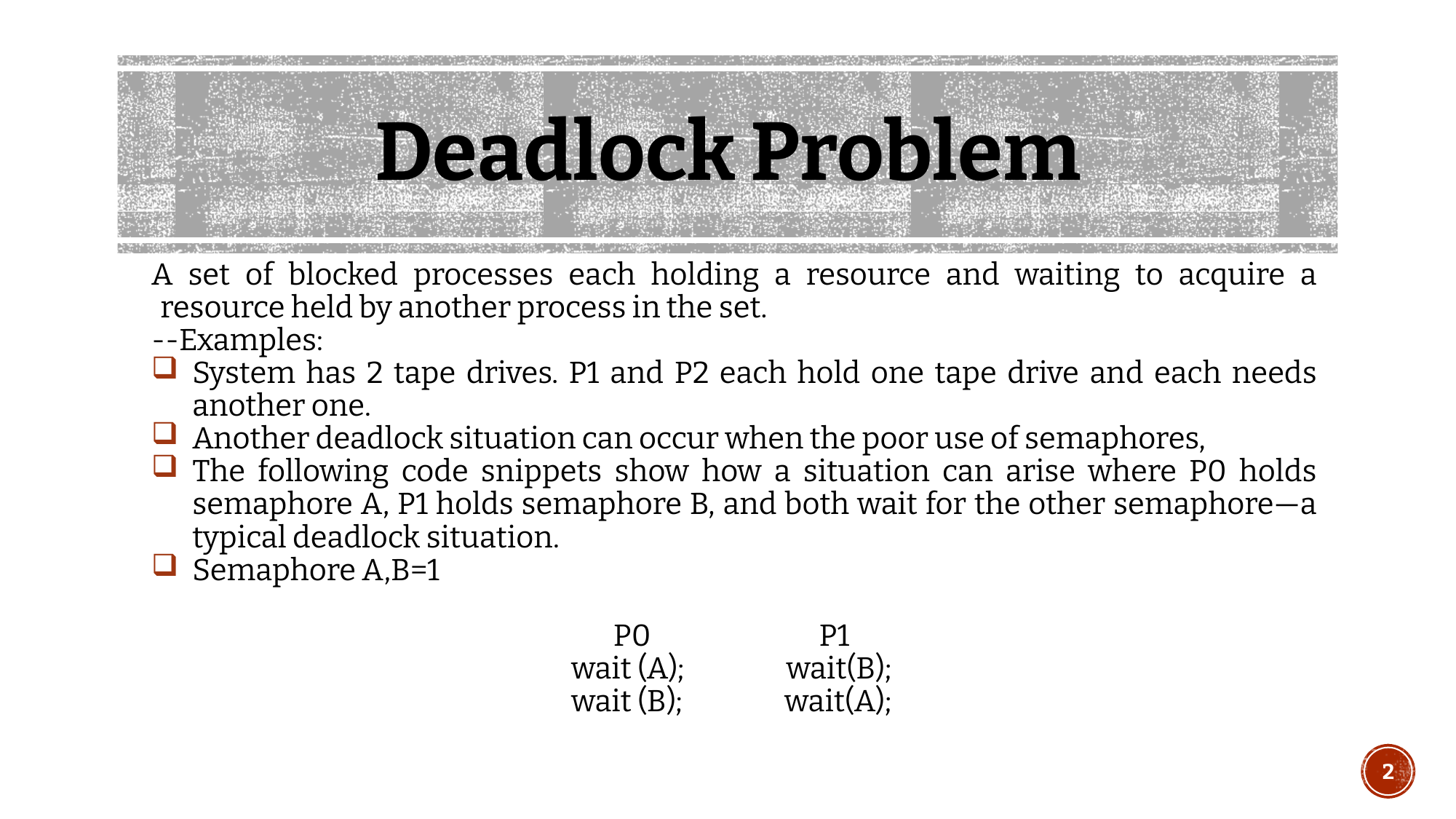

# Deadlock Problem

A set of blocked processes each holding a resource and waiting to acquire a resource held by another process in the set.
--Examples:
System has 2 tape drives. P1 and P2 each hold one tape drive and each needs another one.
Another deadlock situation can occur when the poor use of semaphores,
The following code snippets show how a situation can arise where P0 holds semaphore A, P1 holds semaphore B, and both wait for the other semaphore—a typical deadlock situation.
Semaphore A,B=1

P0                            P1
wait (A);                 wait(B);
wait (B);                 wait(A);

2